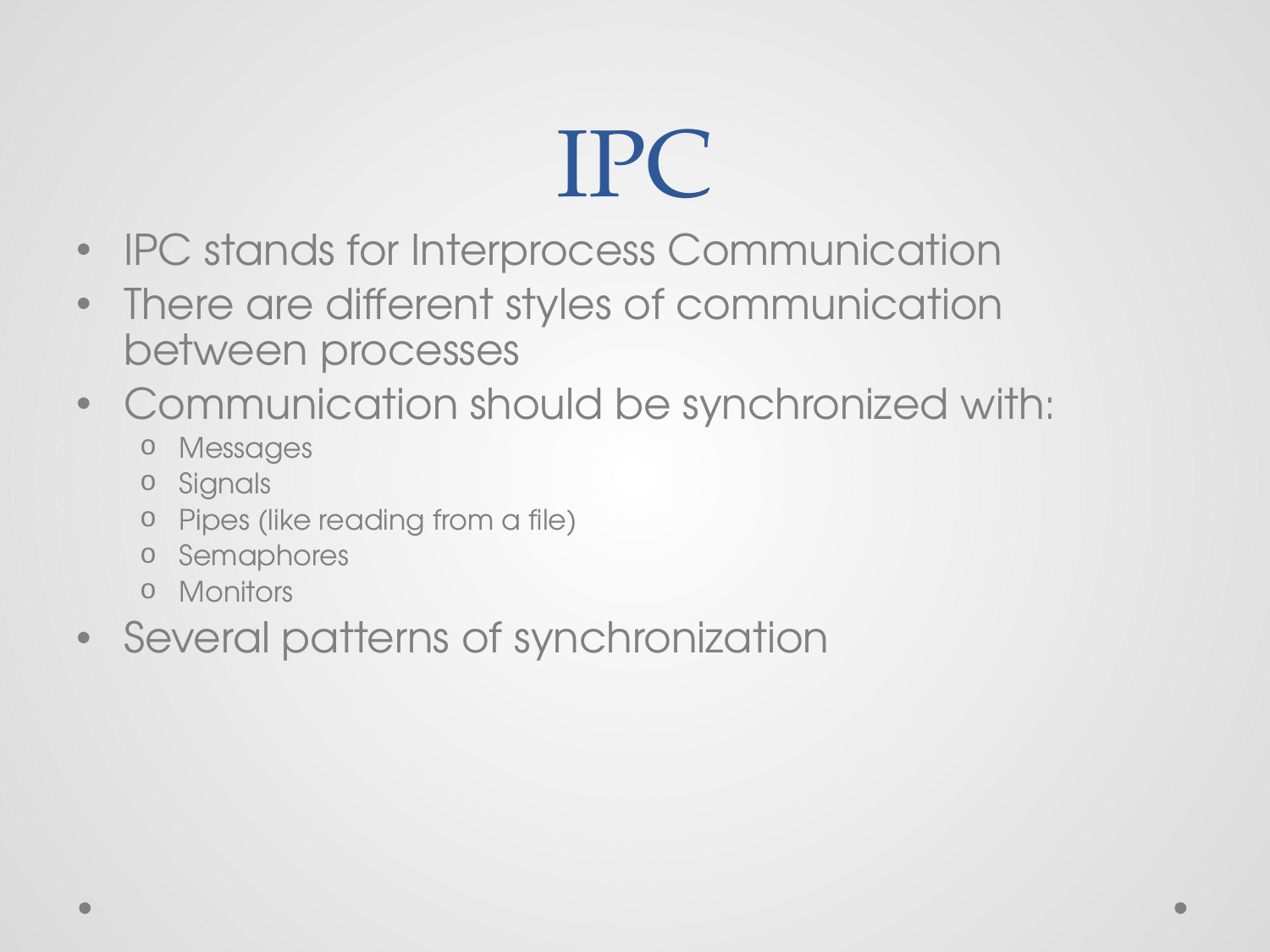

# IPC
IPC stands for Interprocess Communication
There are different styles of communication between processes
Communication should be synchronized with:
Messages
Signals
Pipes (like reading from a file)
Semaphores
Monitors
Several patterns of synchronization